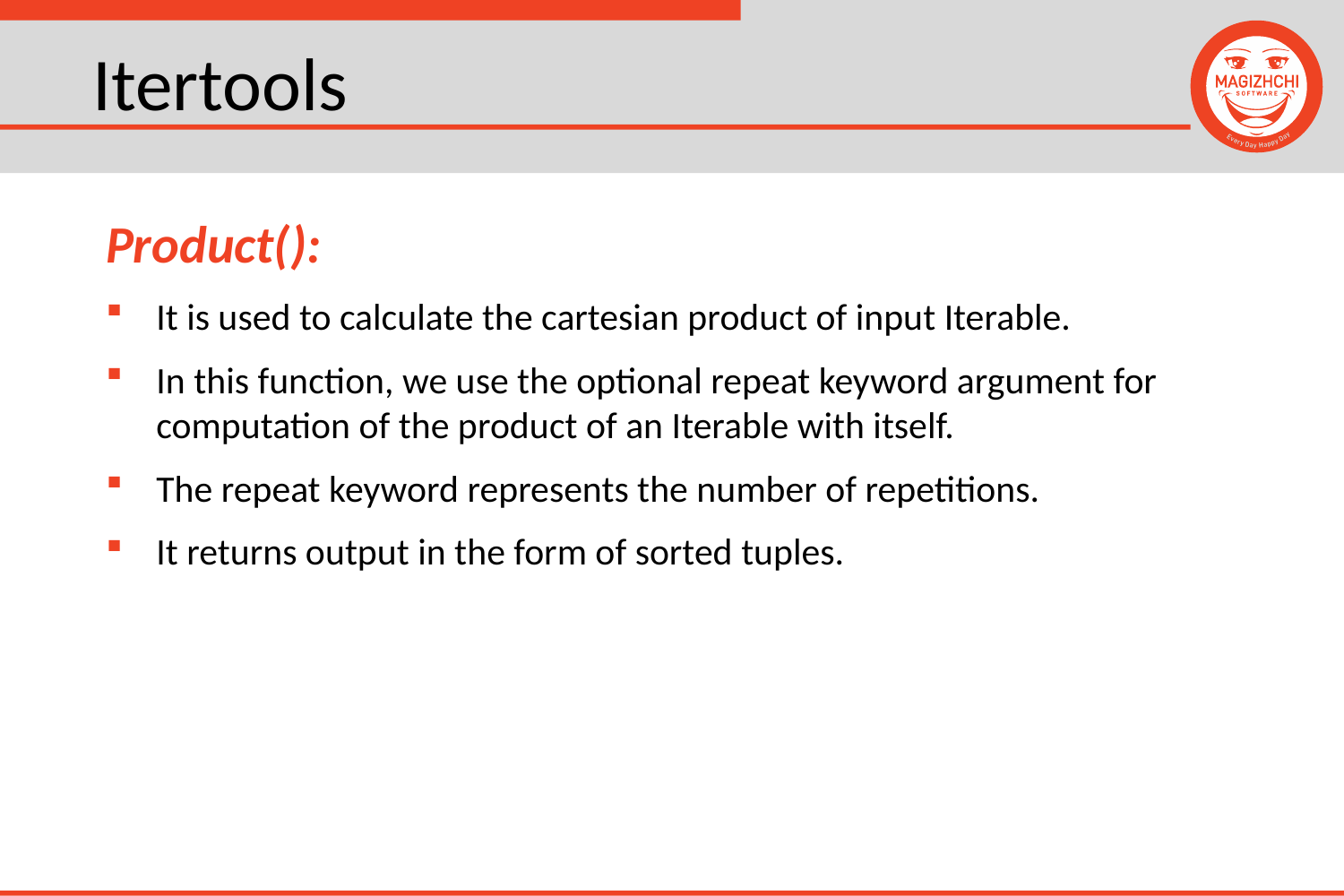

# Itertools
Product():
It is used to calculate the cartesian product of input Iterable.
In this function, we use the optional repeat keyword argument for computation of the product of an Iterable with itself.
The repeat keyword represents the number of repetitions.
It returns output in the form of sorted tuples.